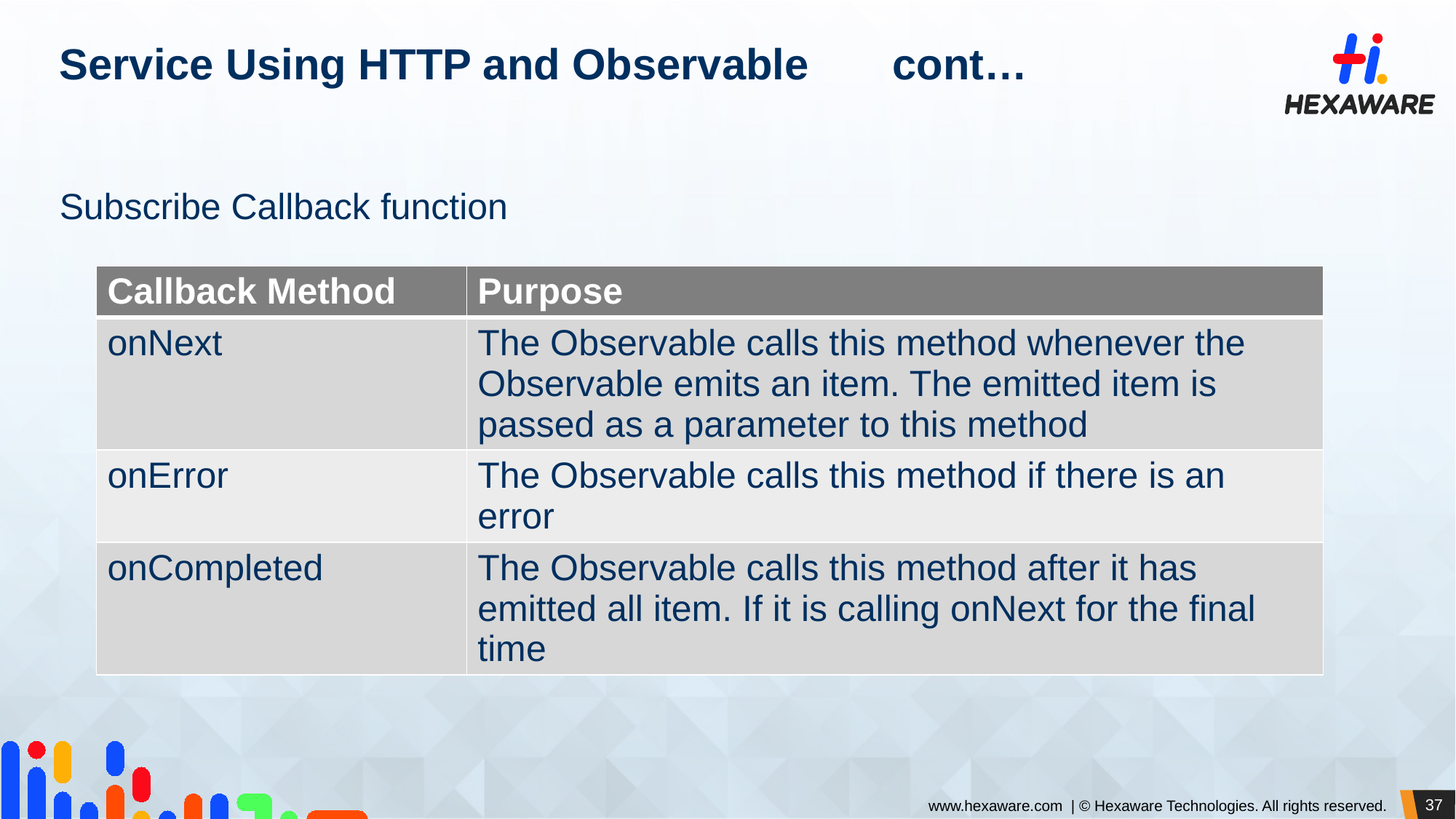

# Service Using HTTP and Observable       cont…
Subscribe Callback function

| Callback Method | Purpose |
| --- | --- |
| onNext | The Observable calls this method whenever the Observable emits an item. The emitted item is passed as a parameter to this method |
| onError | The Observable calls this method if there is an error |
| onCompleted | The Observable calls this method after it has emitted all item. If it is calling onNext for the final time |